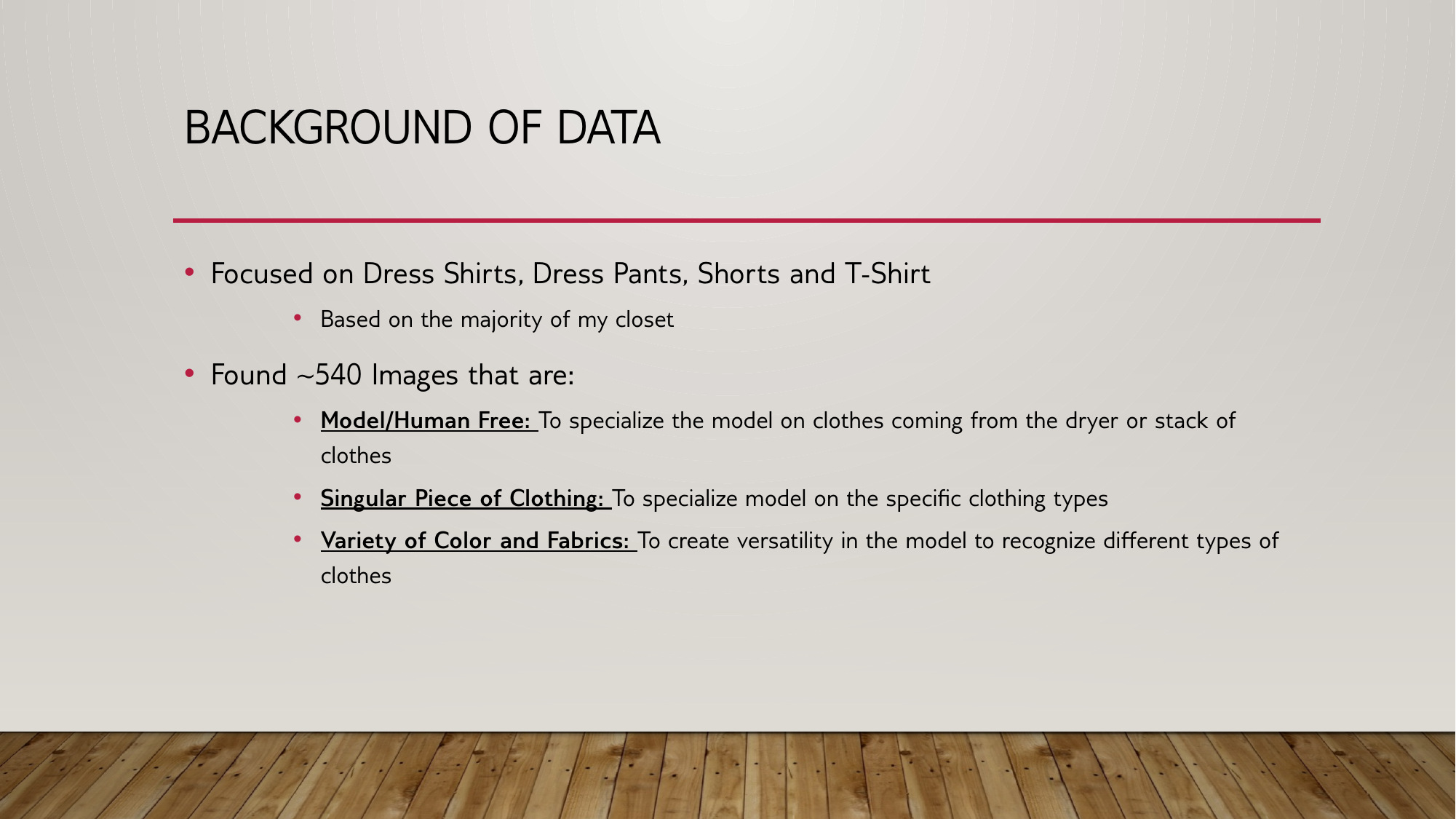

# Background of Data
Focused on Dress Shirts, Dress Pants, Shorts and T-Shirt
Based on the majority of my closet
Found ~540 Images that are:
Model/Human Free: To specialize the model on clothes coming from the dryer or stack of clothes
Singular Piece of Clothing: To specialize model on the specific clothing types
Variety of Color and Fabrics: To create versatility in the model to recognize different types of clothes